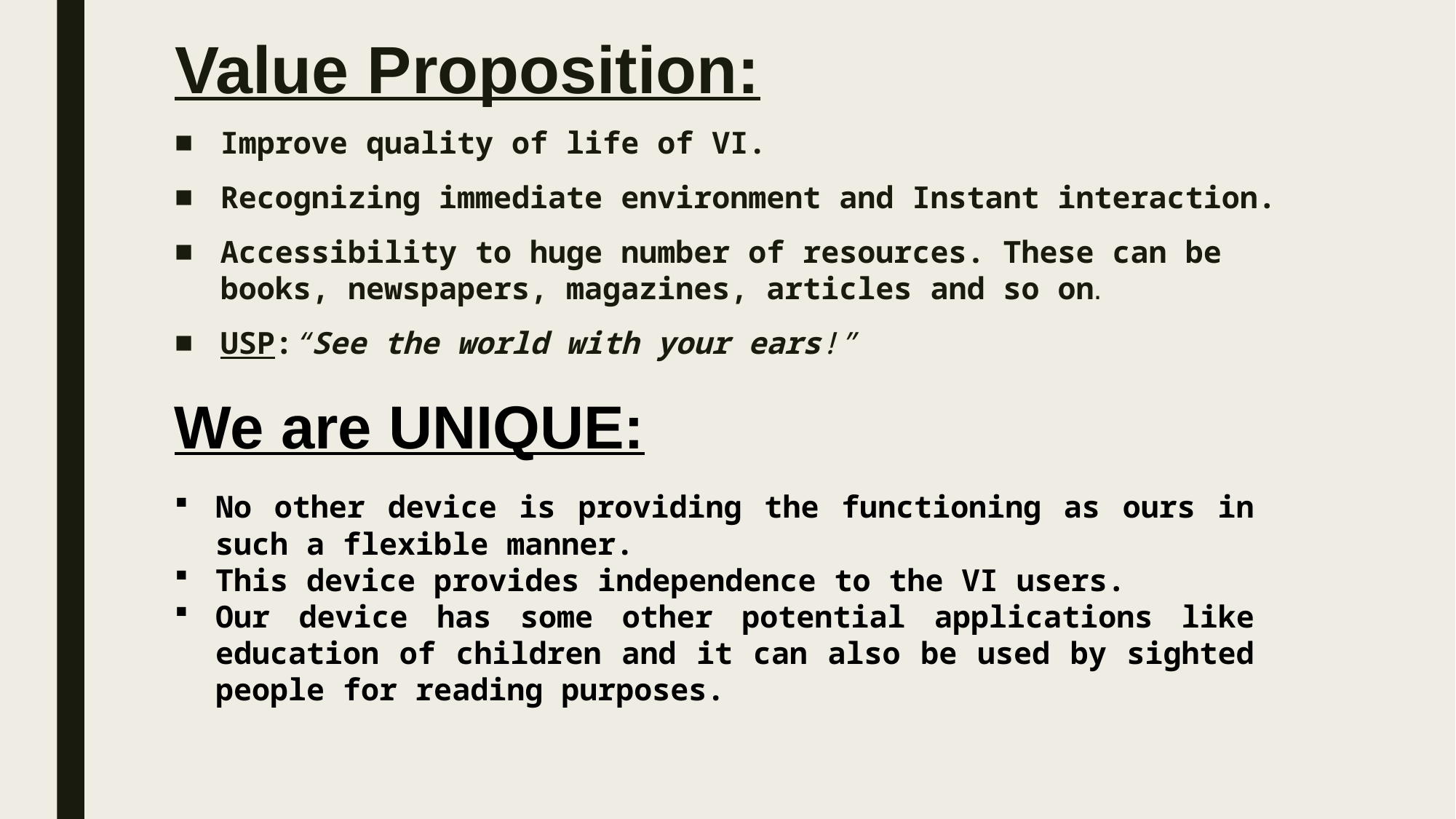

# Value Proposition:
Improve quality of life of VI.
Recognizing immediate environment and Instant interaction.
Accessibility to huge number of resources. These can be books, newspapers, magazines, articles and so on.
USP:“See the world with your ears!”
We are UNIQUE:

No other device is providing the functioning as ours in such a flexible manner.
This device provides independence to the VI users.
Our device has some other potential applications like education of children and it can also be used by sighted people for reading purposes.